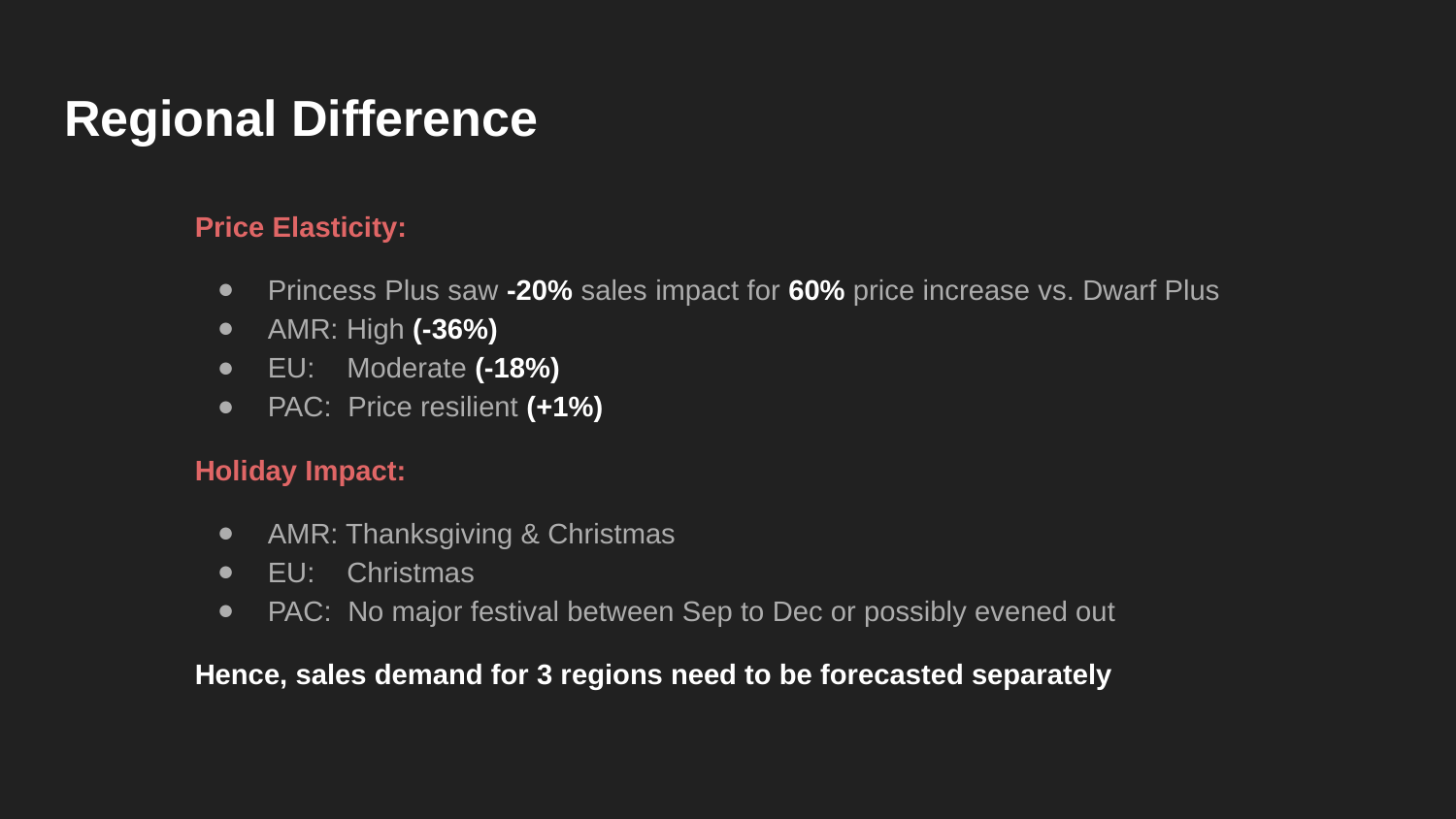

# Regional Difference
Price Elasticity:
Princess Plus saw -20% sales impact for 60% price increase vs. Dwarf Plus
AMR: High (-36%)
EU:    Moderate (-18%)
PAC:  Price resilient (+1%)
Holiday Impact:
AMR: Thanksgiving & Christmas
EU:    Christmas
PAC:  No major festival between Sep to Dec or possibly evened out
Hence, sales demand for 3 regions need to be forecasted separately